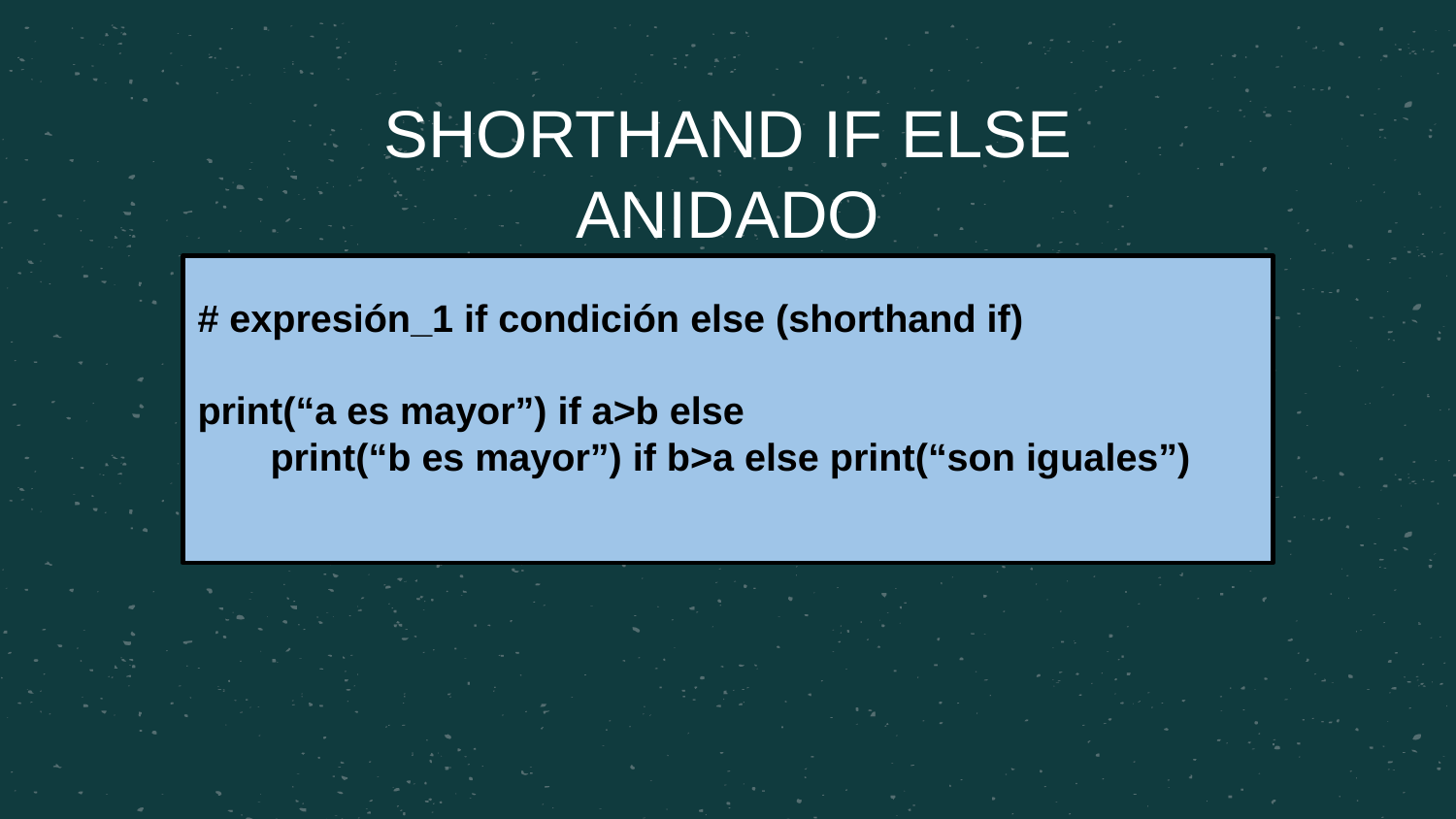

# SHORTHAND IF ELSE ANIDADO
# expresión_1 if condición else (shorthand if)

print(“a es mayor”) if a>b else
print(“b es mayor”) if b>a else print(“son iguales”)